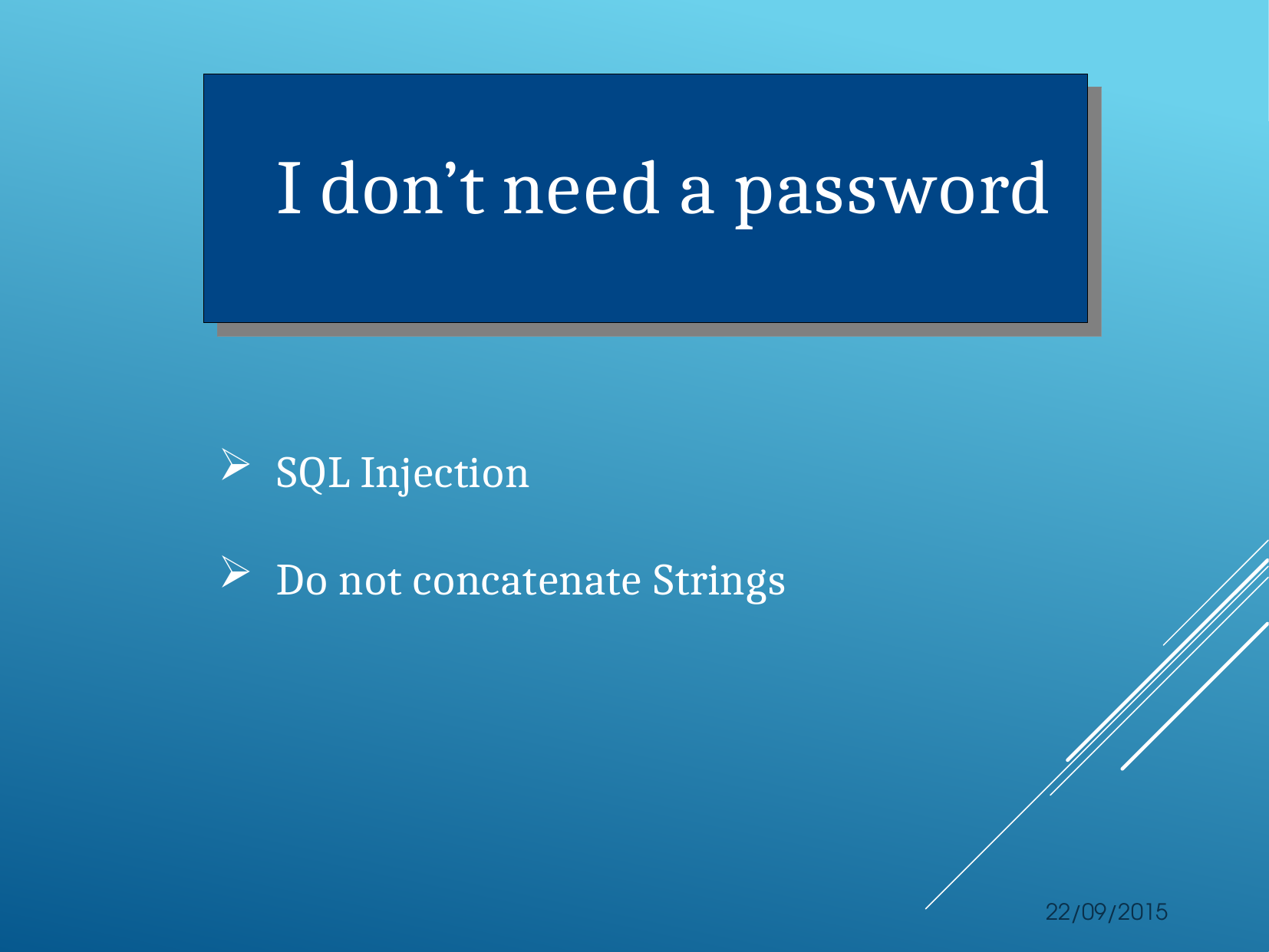

I don’t need a password
SQL Injection

Do not concatenate Strings
22/09/2015